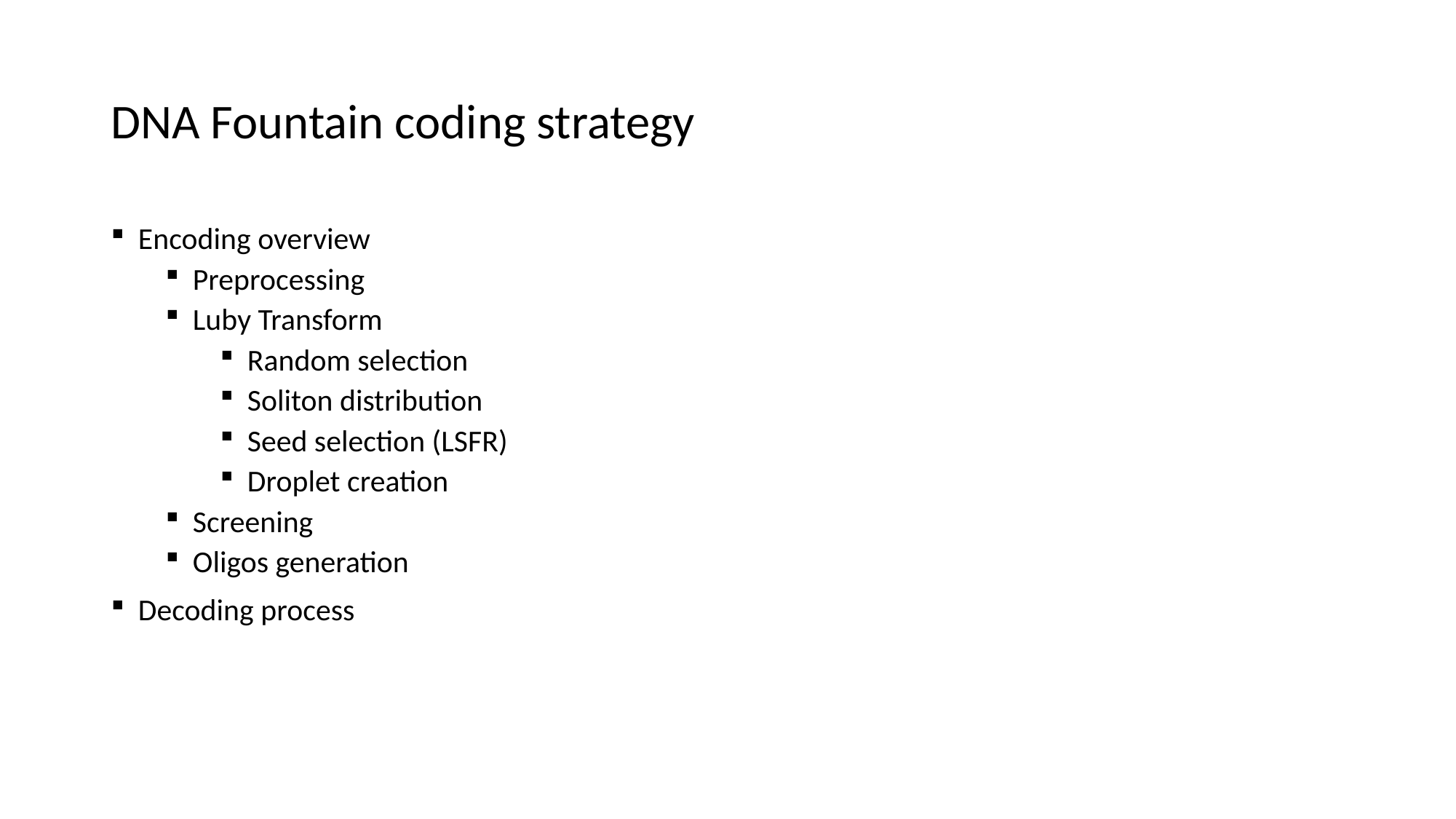

# DNA Fountain coding strategy
Encoding overview
Preprocessing
Luby Transform
Random selection
Soliton distribution
Seed selection (LSFR)
Droplet creation
Screening
Oligos generation
Decoding process